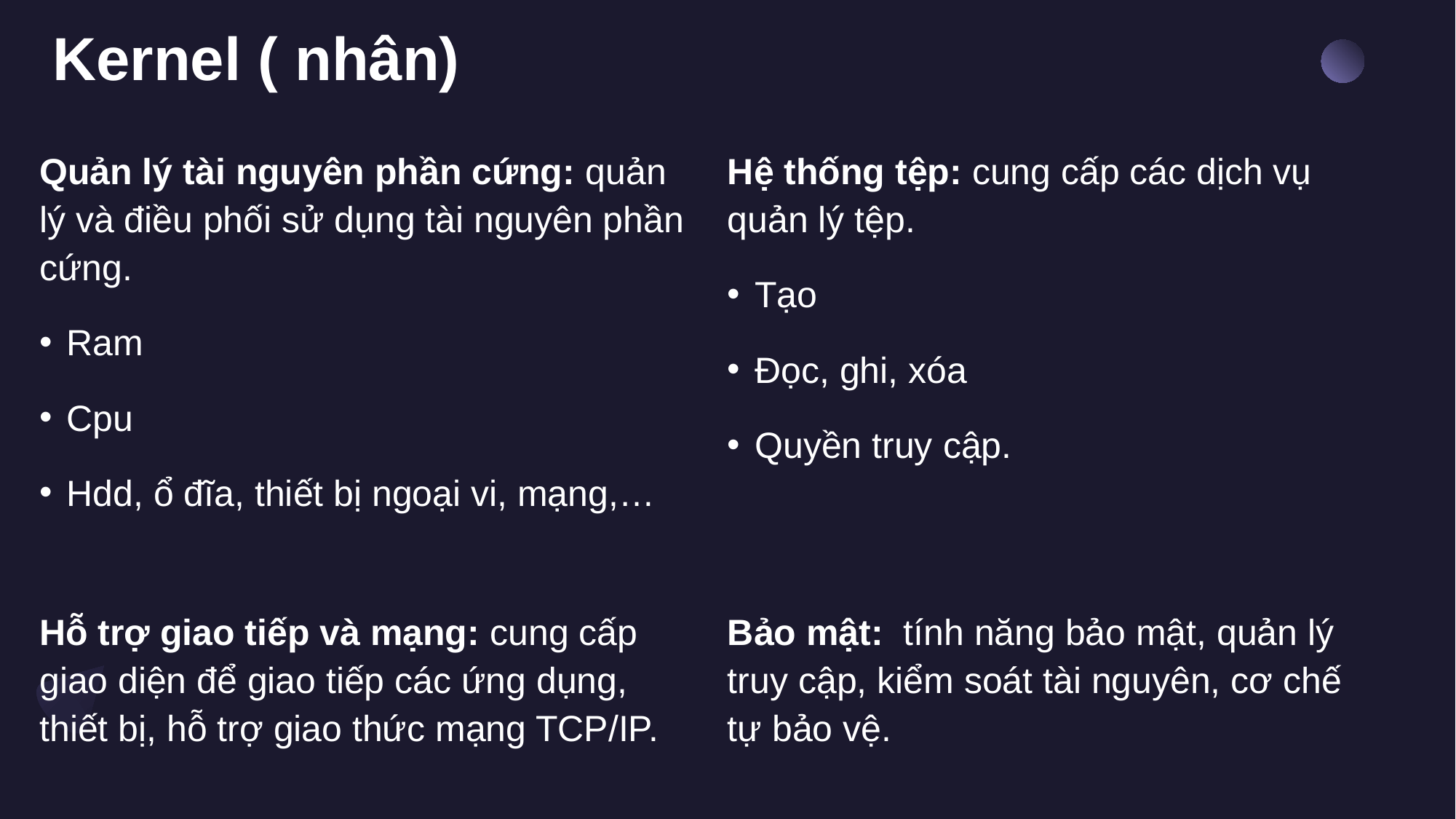

# Kernel ( nhân)
Quản lý tài nguyên phần cứng: quản lý và điều phối sử dụng tài nguyên phần cứng.
Ram
Cpu
Hdd, ổ đĩa, thiết bị ngoại vi, mạng,…
Hệ thống tệp: cung cấp các dịch vụ quản lý tệp.
Tạo
Đọc, ghi, xóa
Quyền truy cập.
Hỗ trợ giao tiếp và mạng: cung cấp giao diện để giao tiếp các ứng dụng, thiết bị, hỗ trợ giao thức mạng TCP/IP.
Bảo mật:  tính năng bảo mật, quản lý truy cập, kiểm soát tài nguyên, cơ chế tự bảo vệ.